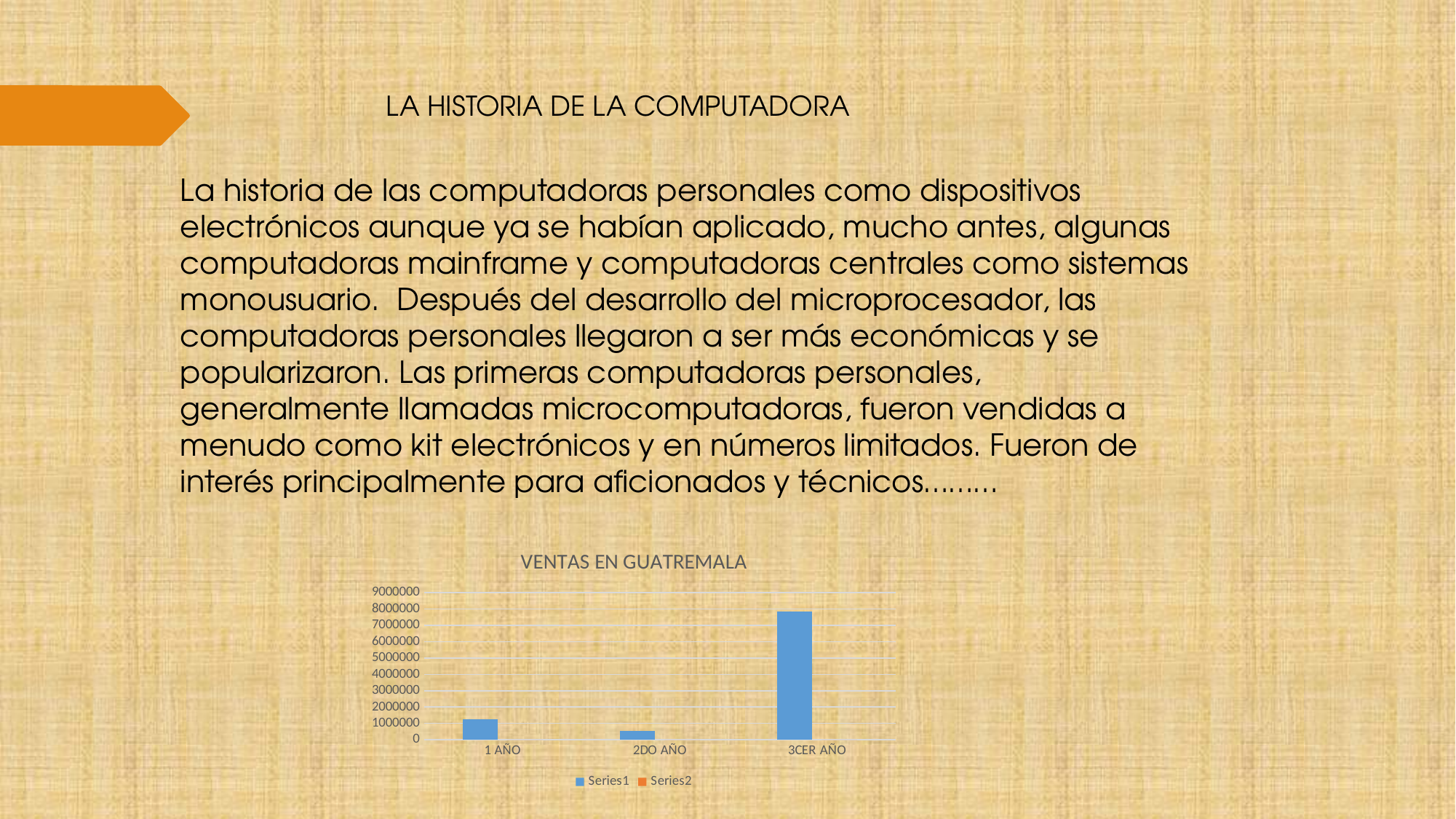

LA HISTORIA DE LA COMPUTADORA
La historia de las computadoras personales como dispositivos electrónicos aunque ya se habían aplicado, mucho antes, algunas computadoras mainframe y computadoras centrales como sistemas monousuario.  Después del desarrollo del microprocesador, las computadoras personales llegaron a ser más económicas y se popularizaron. Las primeras computadoras personales, generalmente llamadas microcomputadoras, fueron vendidas a menudo como kit electrónicos y en números limitados. Fueron de interés principalmente para aficionados y técnicos………

### Chart: VENTAS EN GUATREMALA

| Category |  |  |
|---|---|---|
| 1 AÑO | 1245214.0 | 0.0 |
| 2DO AÑO | 548574.0 | 0.0 |
| 3CER AÑO | 7854521.0 | 0.0 |